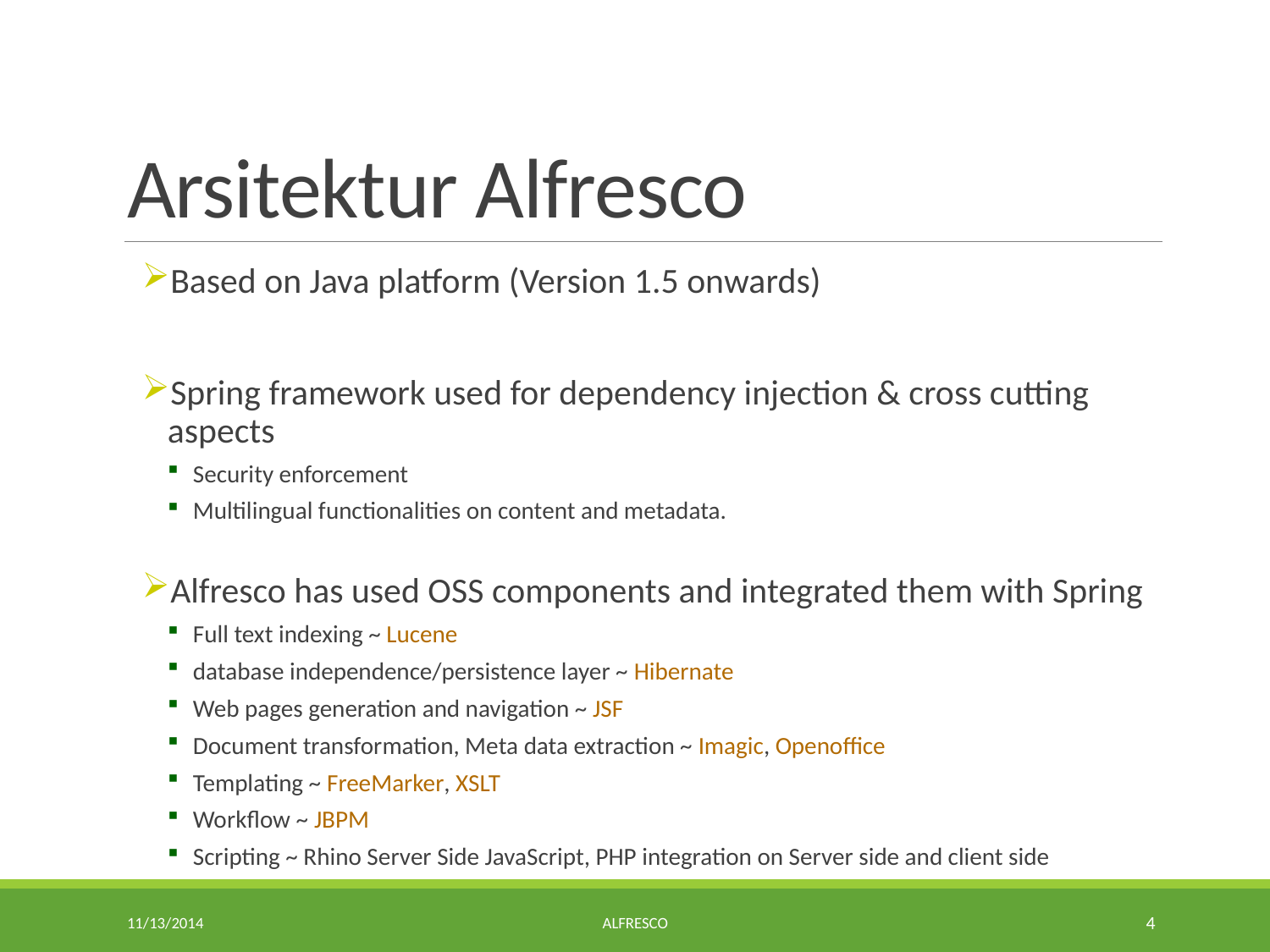

# Arsitektur Alfresco
Based on Java platform (Version 1.5 onwards)

Spring framework used for dependency injection & cross cutting aspects
Security enforcement
Multilingual functionalities on content and metadata.

Alfresco has used OSS components and integrated them with Spring
Full text indexing ~ Lucene
database independence/persistence layer ~ Hibernate
Web pages generation and navigation ~ JSF
Document transformation, Meta data extraction ~ Imagic, Openoffice
Templating ~ FreeMarker, XSLT
Workflow ~ JBPM
Scripting ~ Rhino Server Side JavaScript, PHP integration on Server side and client side

11/13/2014
Alfresco
4